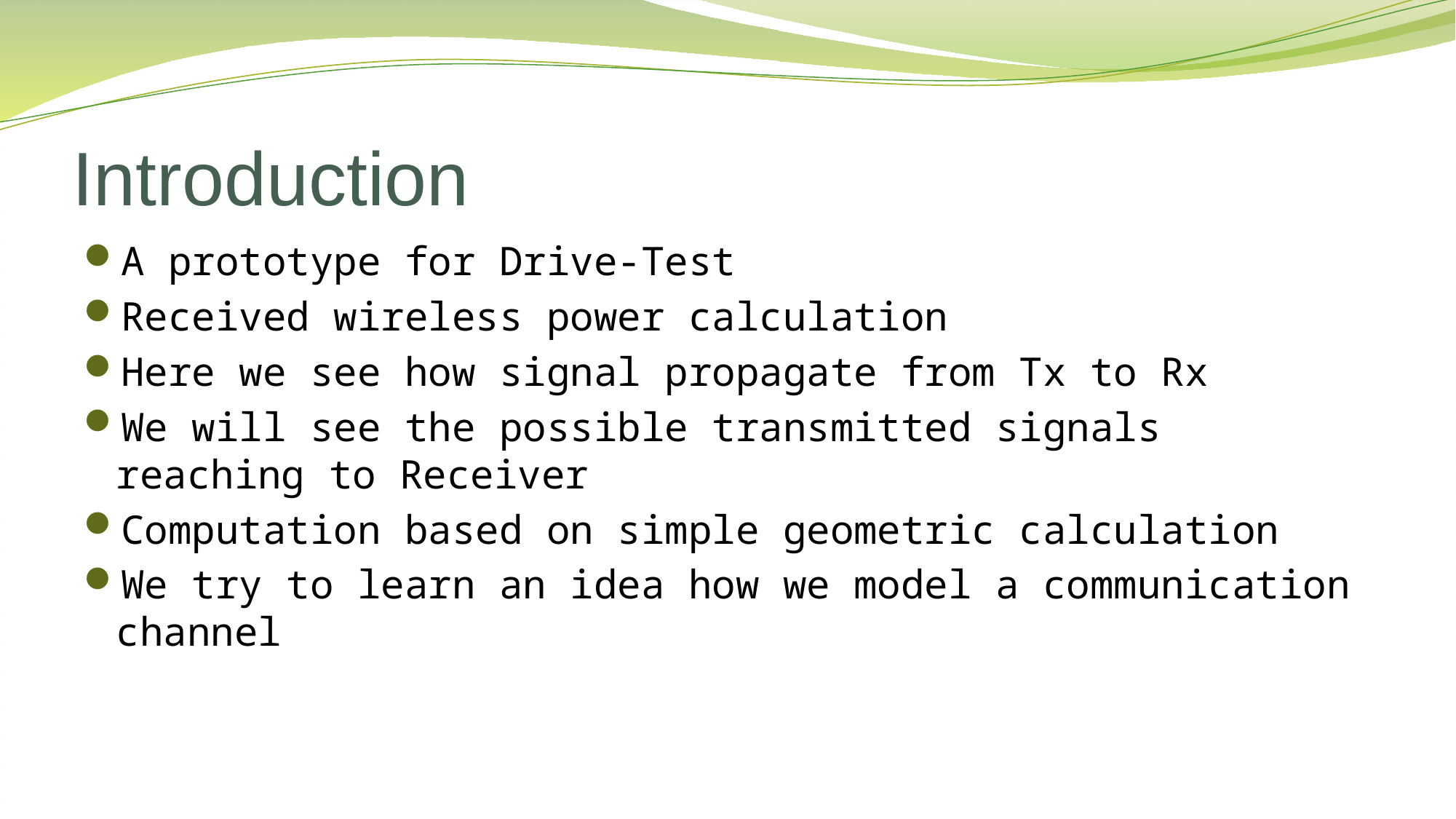

# Introduction
A prototype for Drive-Test
Received wireless power calculation
Here we see how signal propagate from Tx to Rx
We will see the possible transmitted signals reaching to Receiver
Computation based on simple geometric calculation
We try to learn an idea how we model a communication channel